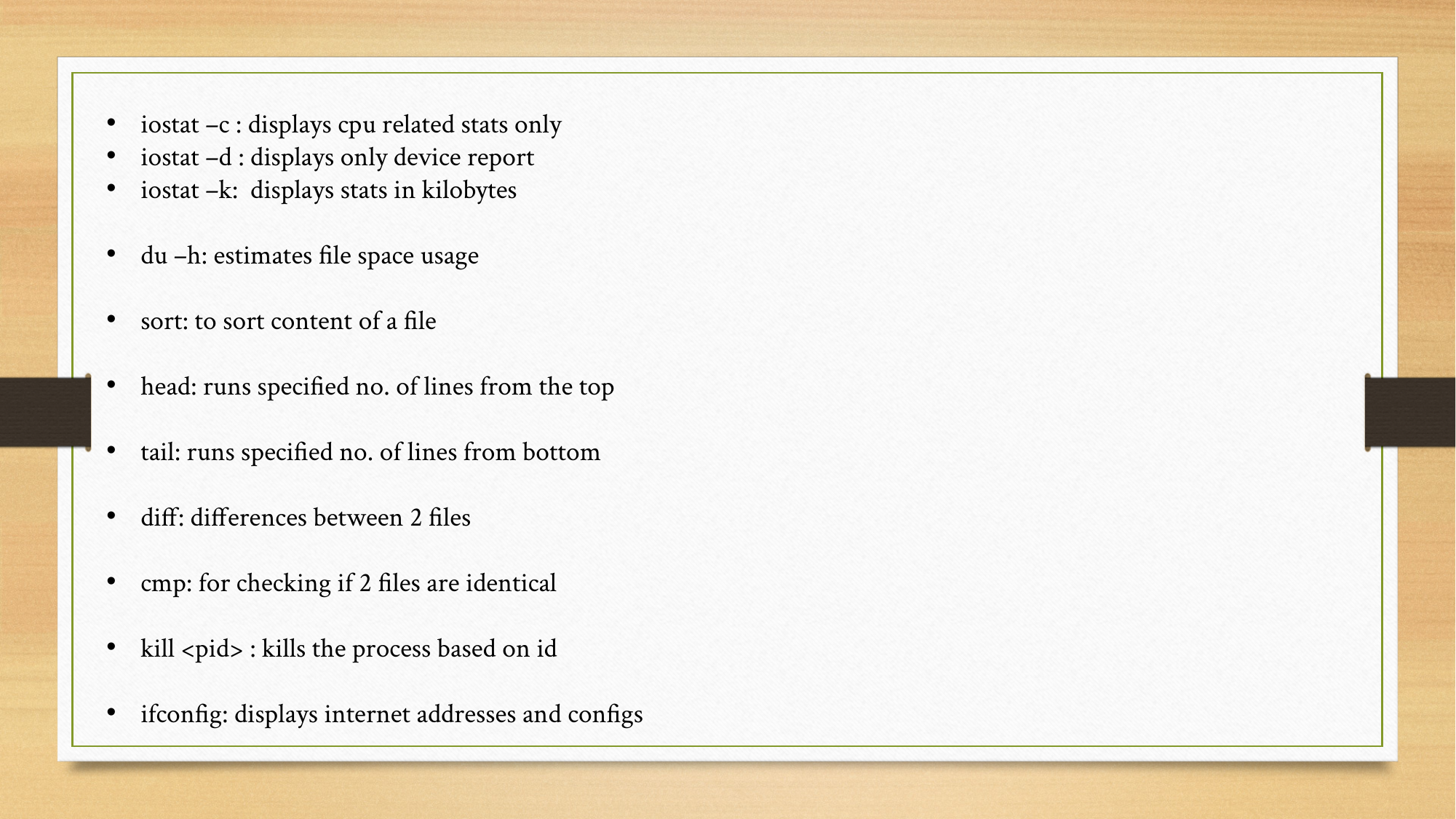

iostat –c : displays cpu related stats only
iostat –d : displays only device report
iostat –k:  displays stats in kilobytes

du –h: estimates file space usage

sort: to sort content of a file

head: runs specified no. of lines from the top

tail: runs specified no. of lines from bottom

diff: differences between 2 files

cmp: for checking if 2 files are identical

kill <pid> : kills the process based on id

ifconfig: displays internet addresses and configs